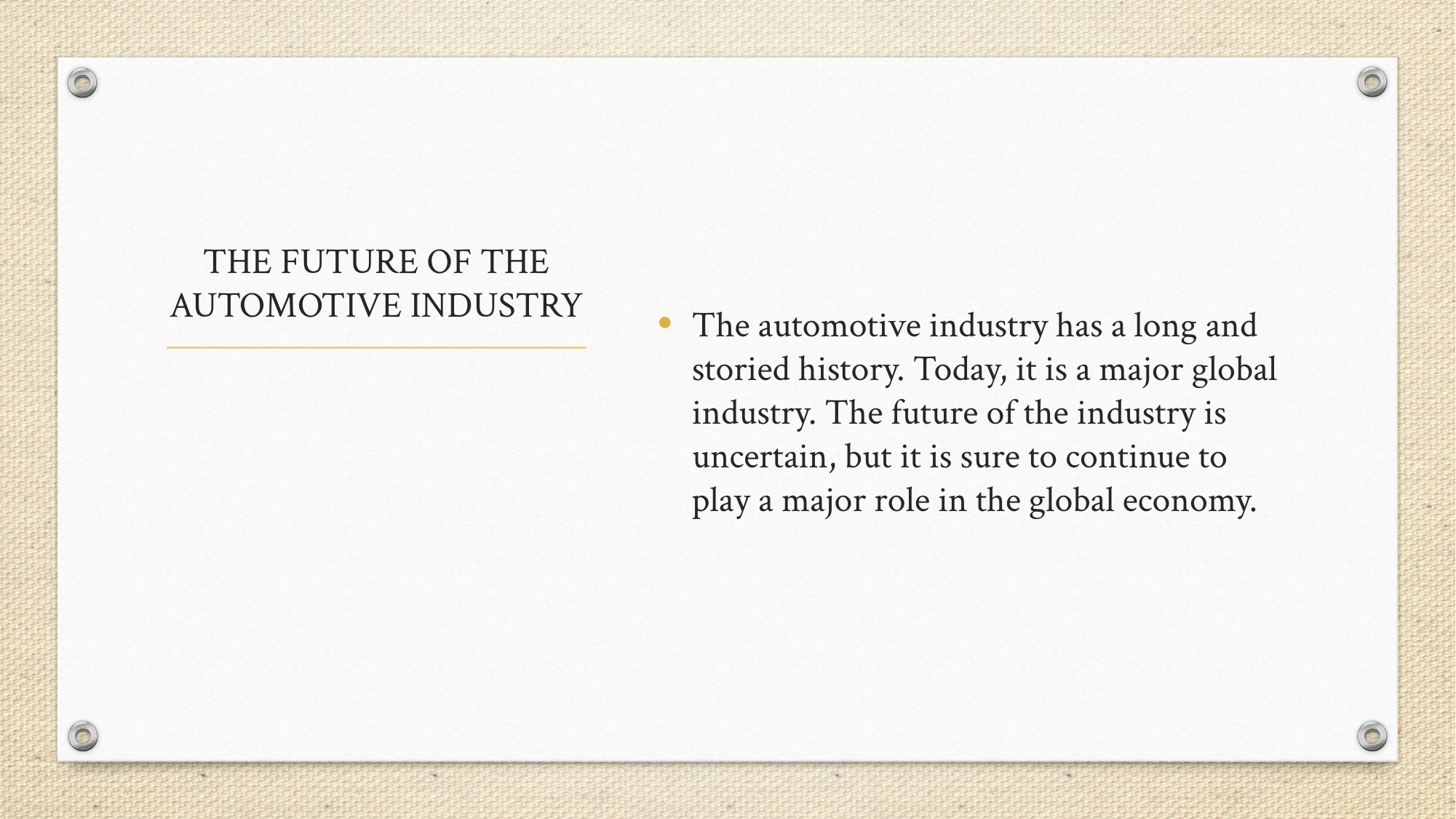

The automotive industry has a long and storied history. Today, it is a major global industry. The future of the industry is uncertain, but it is sure to continue to play a major role in the global economy.
# THE FUTURE OF THE AUTOMOTIVE INDUSTRY